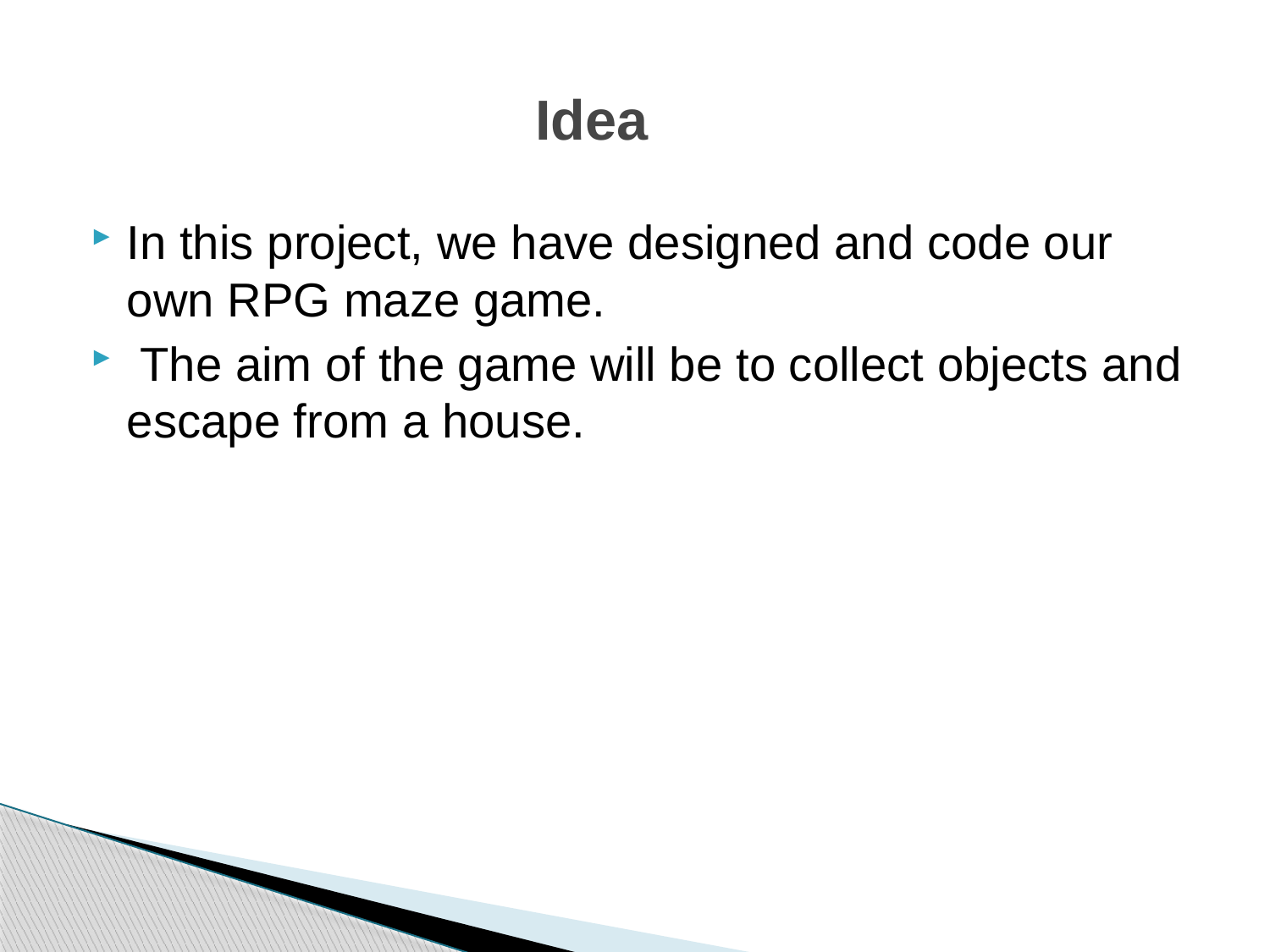

# Idea
In this project, we have designed and code our own RPG maze game.
 The aim of the game will be to collect objects and escape from a house.